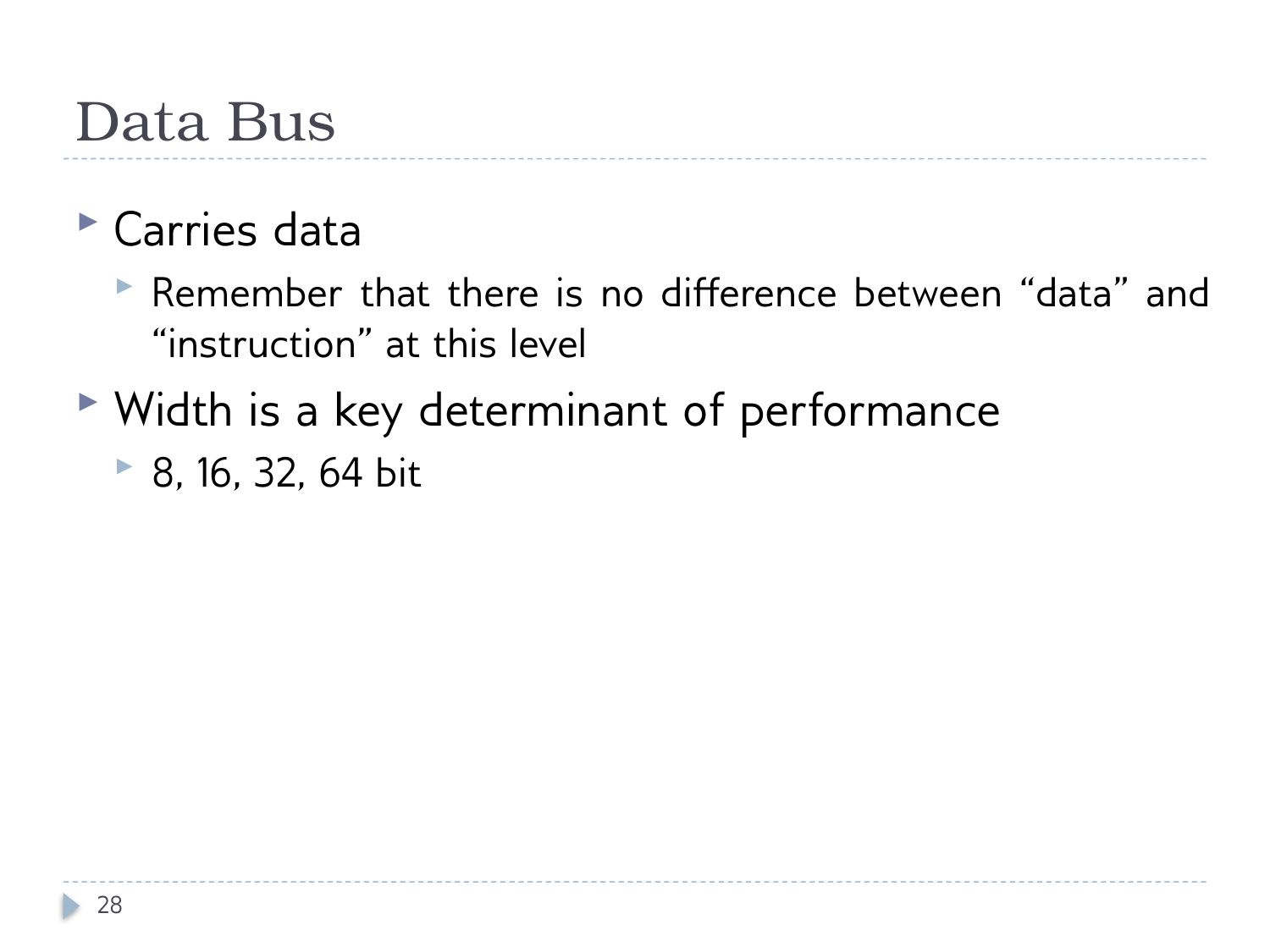

Data Bus
Carries data
Remember that there is no difference between “data” and “instruction” at this level
Width is a key determinant of performance
8, 16, 32, 64 bit
28